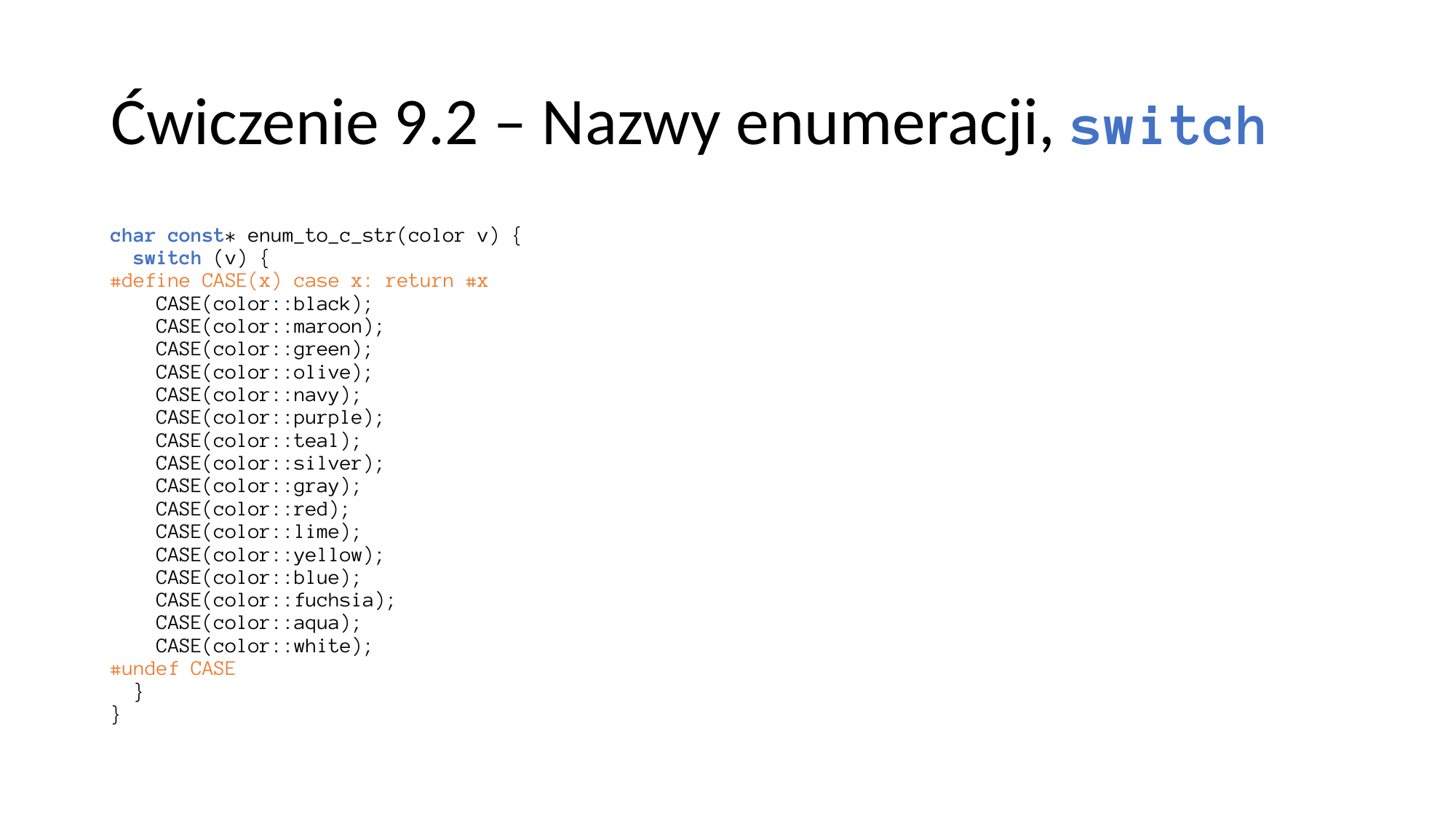

# Ćwiczenie 9.2 – Nazwy enumeracji, switch
char const* enum_to_c_str(color v) {
  switch (v) {
#define CASE(x) case x: return #x
    CASE(color::black);
    CASE(color::maroon);
    CASE(color::green);
    CASE(color::olive);
    CASE(color::navy);
    CASE(color::purple);
    CASE(color::teal);
    CASE(color::silver);
    CASE(color::gray);
    CASE(color::red);
    CASE(color::lime);
    CASE(color::yellow);
    CASE(color::blue);
    CASE(color::fuchsia);
    CASE(color::aqua);
    CASE(color::white);
#undef CASE
  }
}
enum_to_c_str(color):
  mov edi, edi
  mov rax, QWORD PTR CSWTCH.0[0+rdi*8]
  ret
// (…) stałe